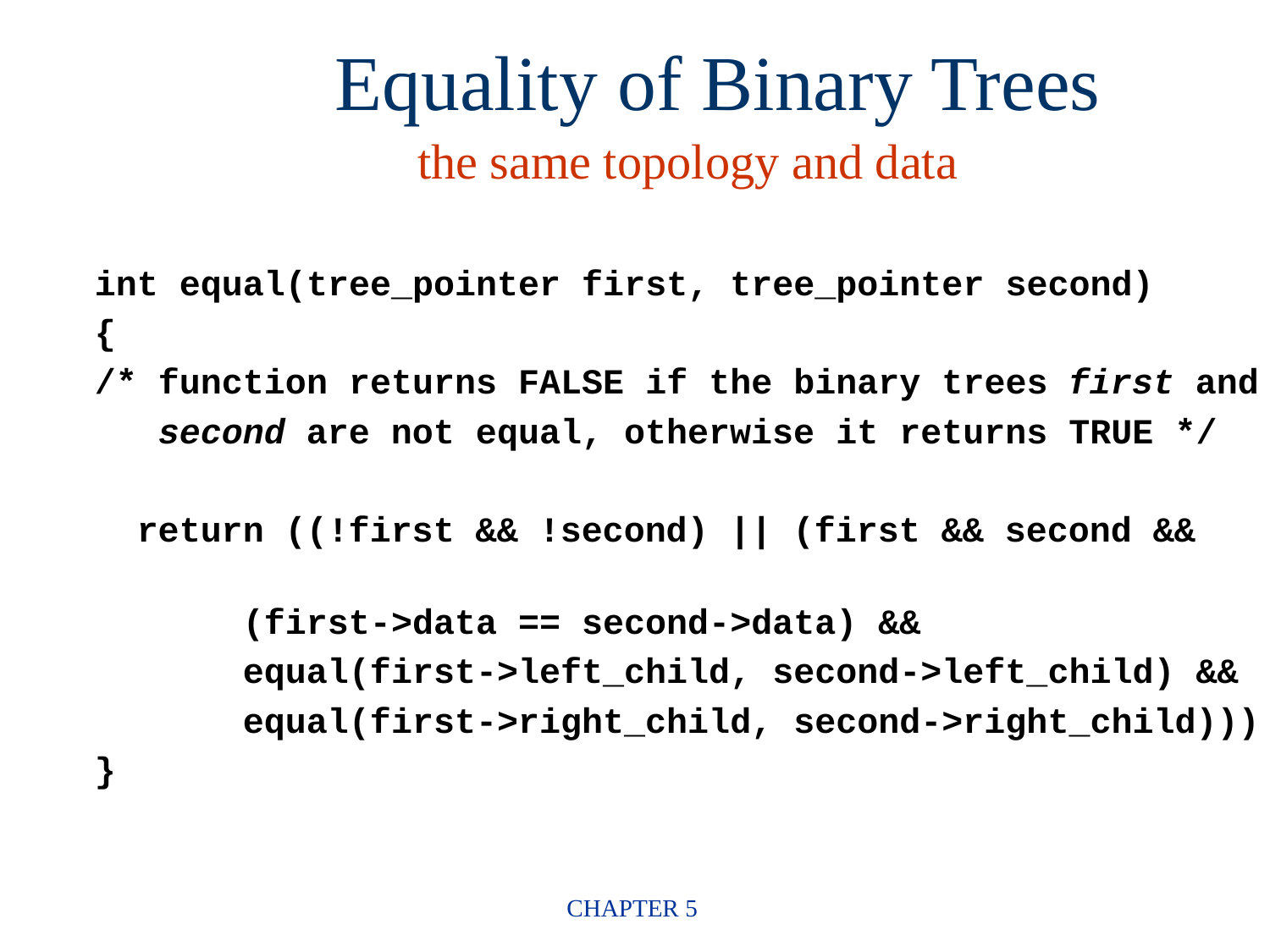

Equality of Binary Trees
the same topology and data
int equal(tree_pointer first, tree_pointer second)
{
/* function returns FALSE if the binary trees first and
   second are not equal, otherwise it returns TRUE */

  return ((!first && !second) || (first && second &&
       (first->data == second->data) &&
       equal(first->left_child, second->left_child) &&
       equal(first->right_child, second->right_child)))
}
CHAPTER 5
29